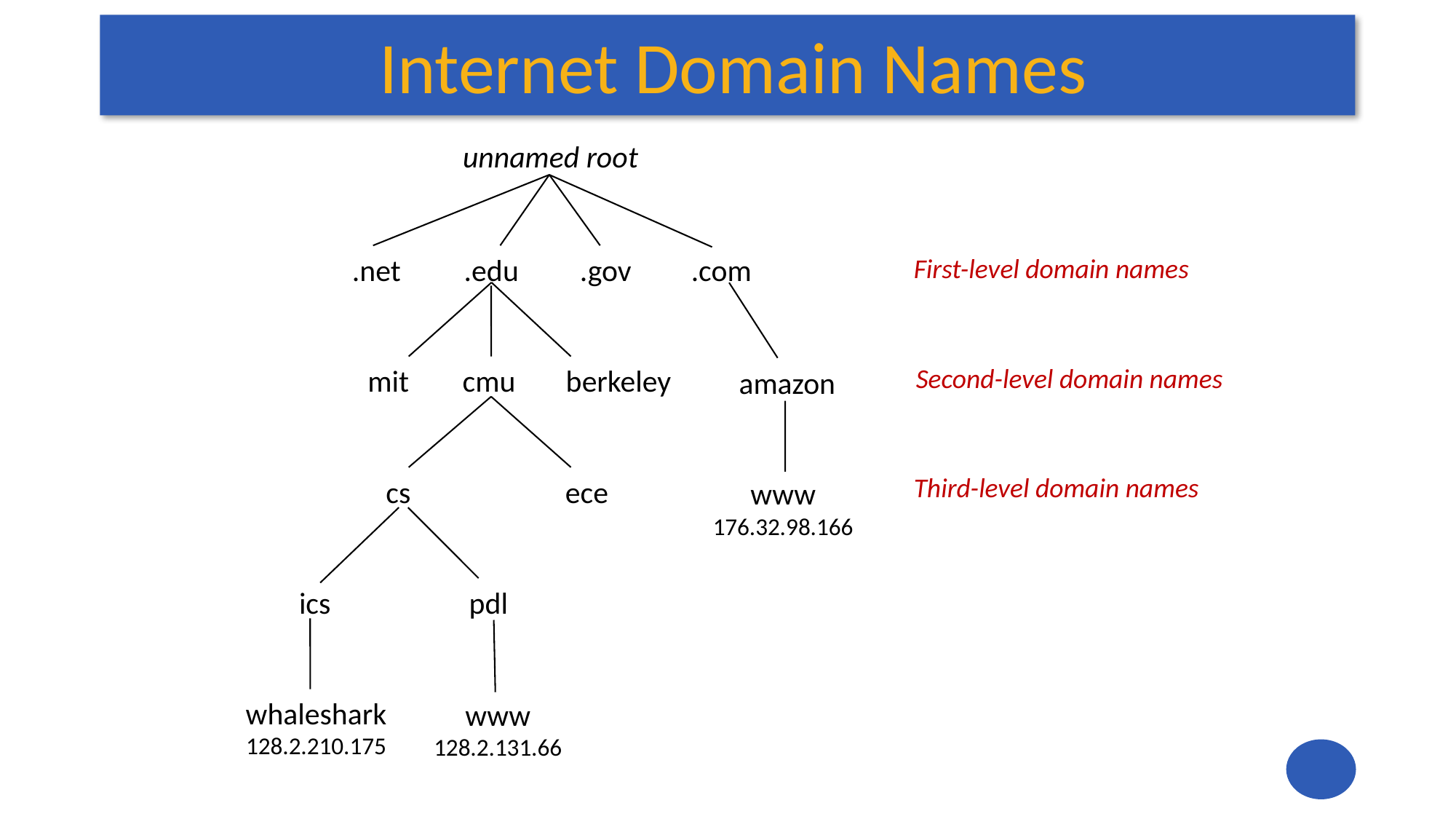

# Internet Domain Names
unnamed root

.net
.edu
.gov
.com
First-level domain names

Second-level domain names
mit
cmu
berkeley
amazon

Third-level domain names
cs
ece
www
176.32.98.166

ics
pdl

whaleshark
128.2.210.175
www
128.2.131.66